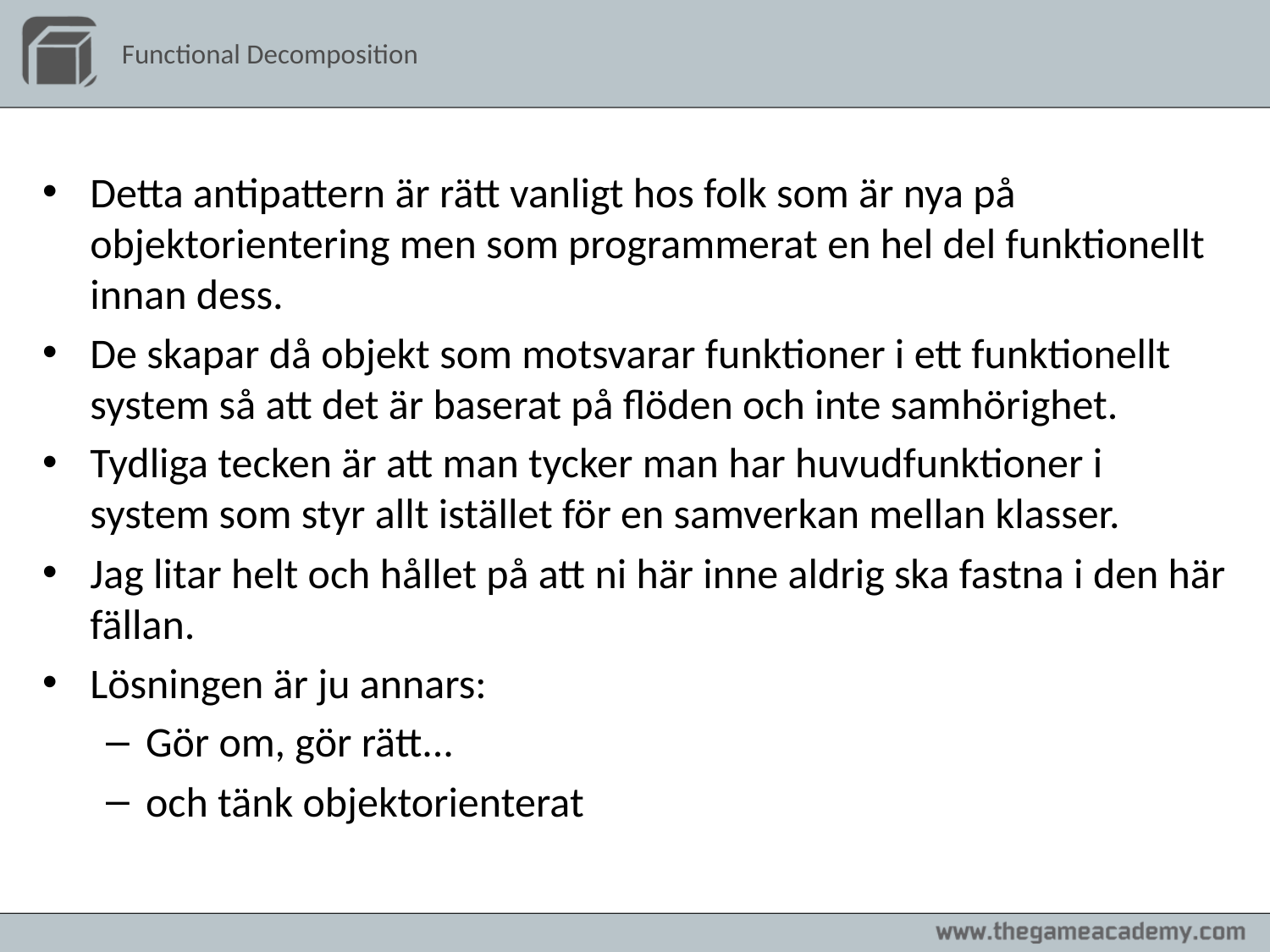

# Functional Decomposition
Detta antipattern är rätt vanligt hos folk som är nya på objektorientering men som programmerat en hel del funktionellt innan dess.
De skapar då objekt som motsvarar funktioner i ett funktionellt system så att det är baserat på flöden och inte samhörighet.
Tydliga tecken är att man tycker man har huvudfunktioner i system som styr allt istället för en samverkan mellan klasser.
Jag litar helt och hållet på att ni här inne aldrig ska fastna i den här fällan.
Lösningen är ju annars:
Gör om, gör rätt...
och tänk objektorienterat